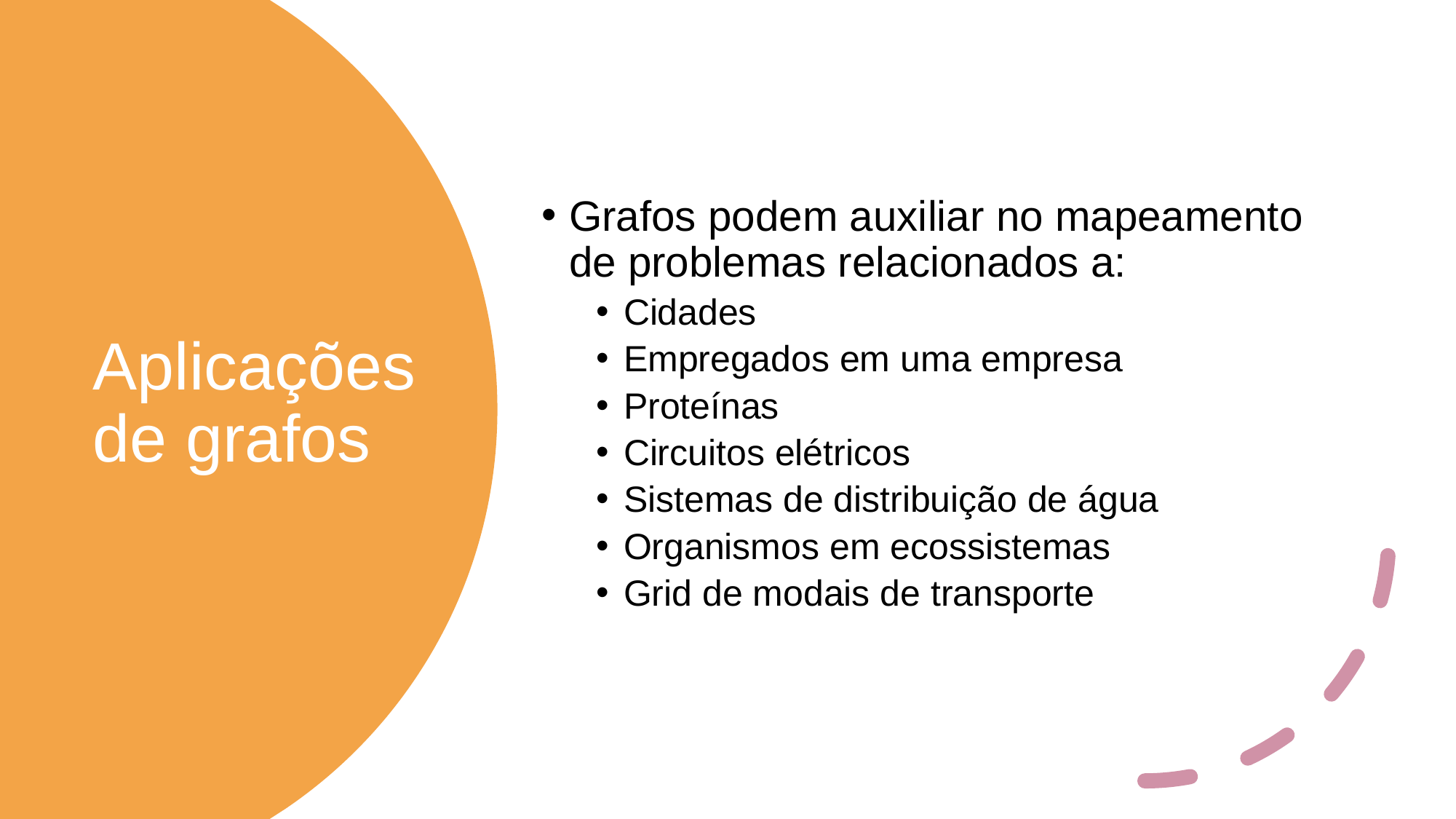

Grafos podem auxiliar no mapeamento de problemas relacionados a:
Cidades
Empregados em uma empresa
Proteínas
Circuitos elétricos
Sistemas de distribuição de água
Organismos em ecossistemas
Grid de modais de transporte
# Aplicações de grafos